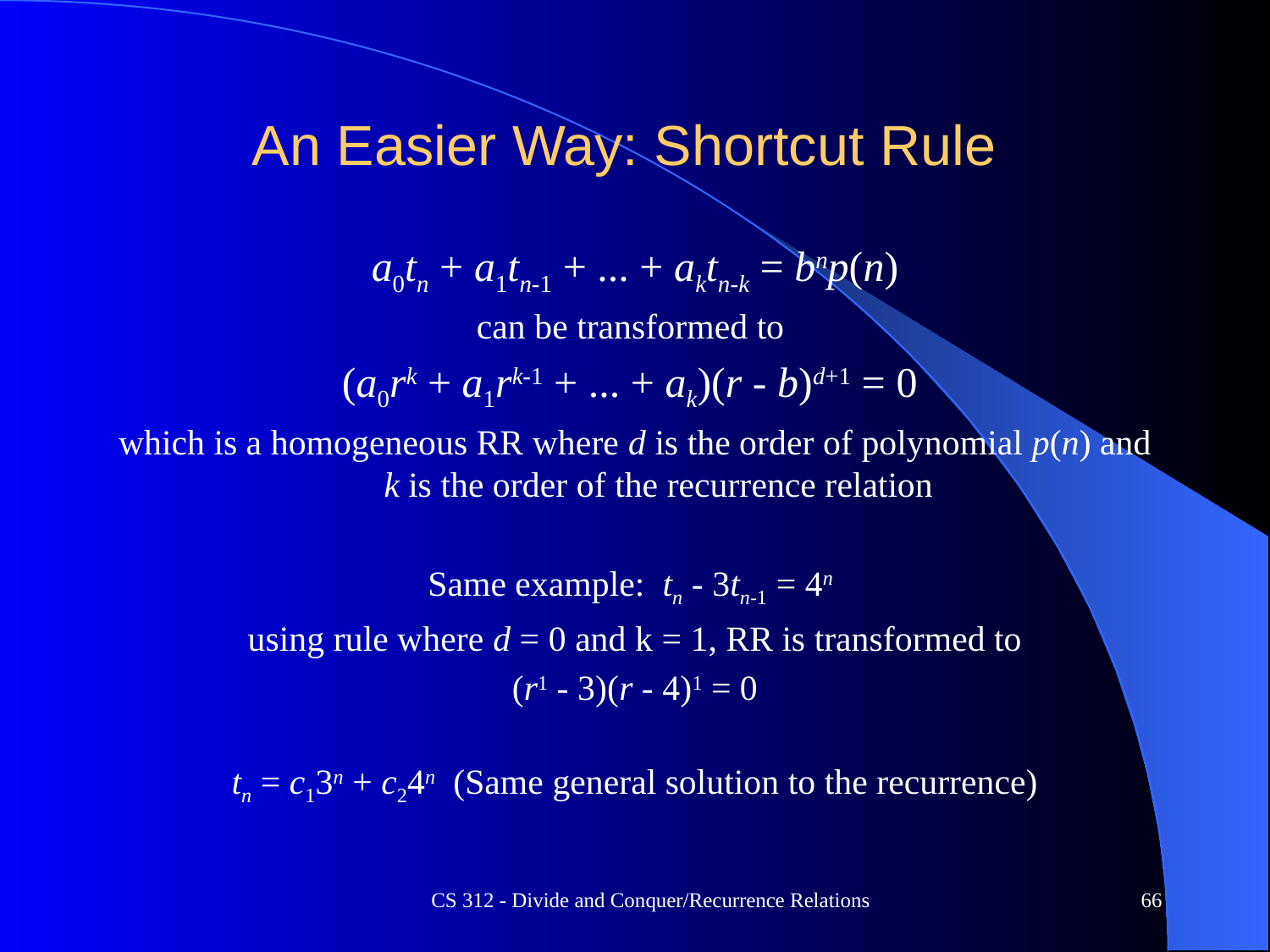

# An Easier Way: Shortcut Rule
a0tn + a1tn-1 + ... + aktn-k = bnp(n)
can be transformed to
(a0rk + a1rk-1 + ... + ak)(r - b)d+1 = 0
which is a homogeneous RR where d is the order of polynomial p(n) and k is the order of the recurrence relation

Same example:  tn - 3tn-1 = 4n
using rule where d = 0 and k = 1, RR is transformed to
(r1 - 3)(r - 4)1 = 0

tn = c13n + c24n  (Same general solution to the recurrence)
CS 312 - Divide and Conquer/Recurrence Relations
66